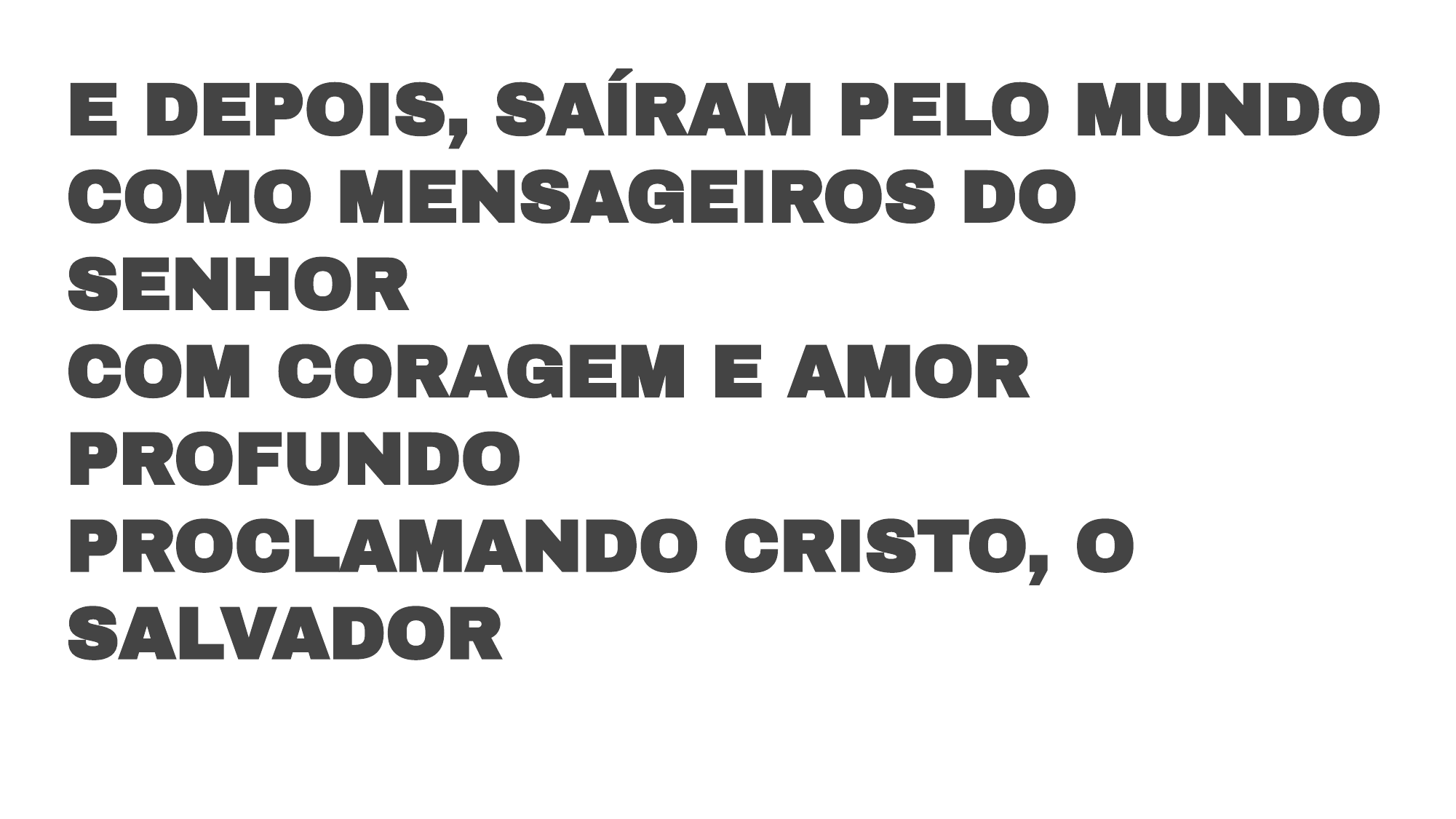

E DEPOIS, SAÍRAM PELO MUNDO
COMO MENSAGEIROS DO SENHOR
COM CORAGEM E AMOR PROFUNDO
PROCLAMANDO CRISTO, O SALVADOR